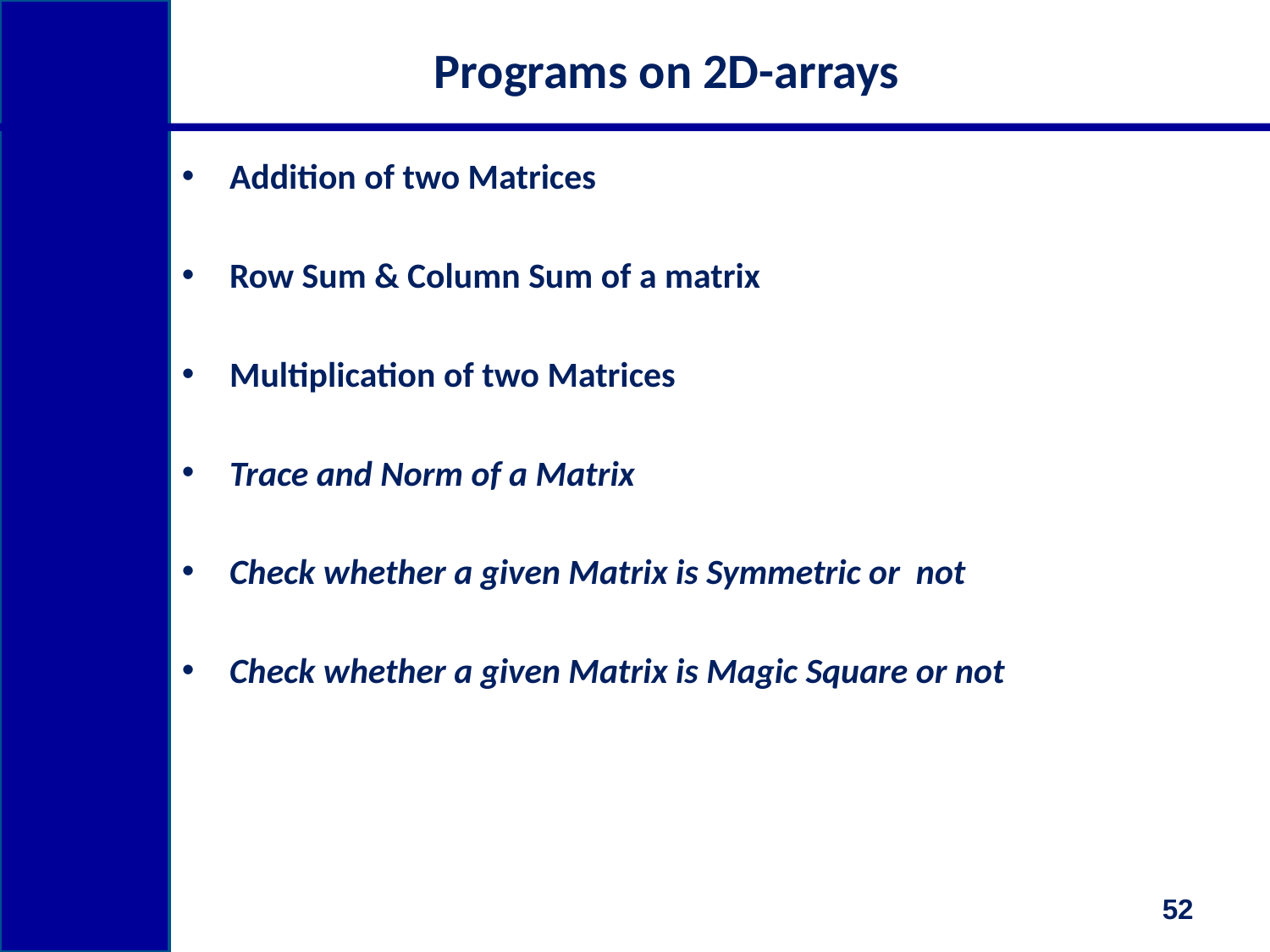

# Programs on 2D-arrays
Addition of two Matrices

Row Sum & Column Sum of a matrix

Multiplication of two Matrices

Trace and Norm of a Matrix

Check whether a given Matrix is Symmetric or  not

Check whether a given Matrix is Magic Square or not

52